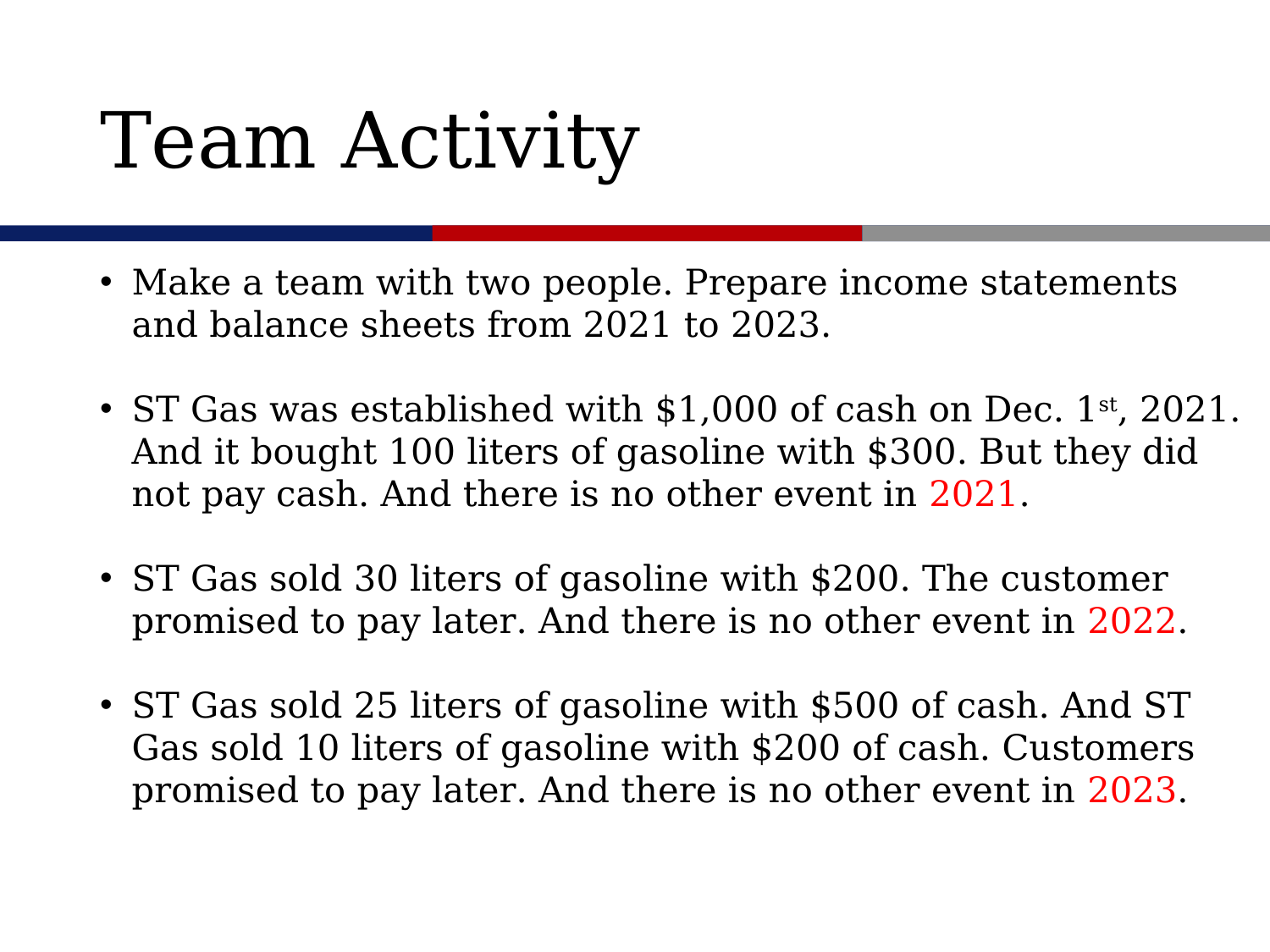

# Team Activity
Make a team with two people. Prepare income statements and balance sheets from 2021 to 2023.

ST Gas was established with $1,000 of cash on Dec. 1st, 2021. And it bought 100 liters of gasoline with $300. But they did not pay cash. And there is no other event in 2021.

ST Gas sold 30 liters of gasoline with $200. The customer promised to pay later. And there is no other event in 2022.

ST Gas sold 25 liters of gasoline with $500 of cash. And ST Gas sold 10 liters of gasoline with $200 of cash. Customers promised to pay later. And there is no other event in 2023.